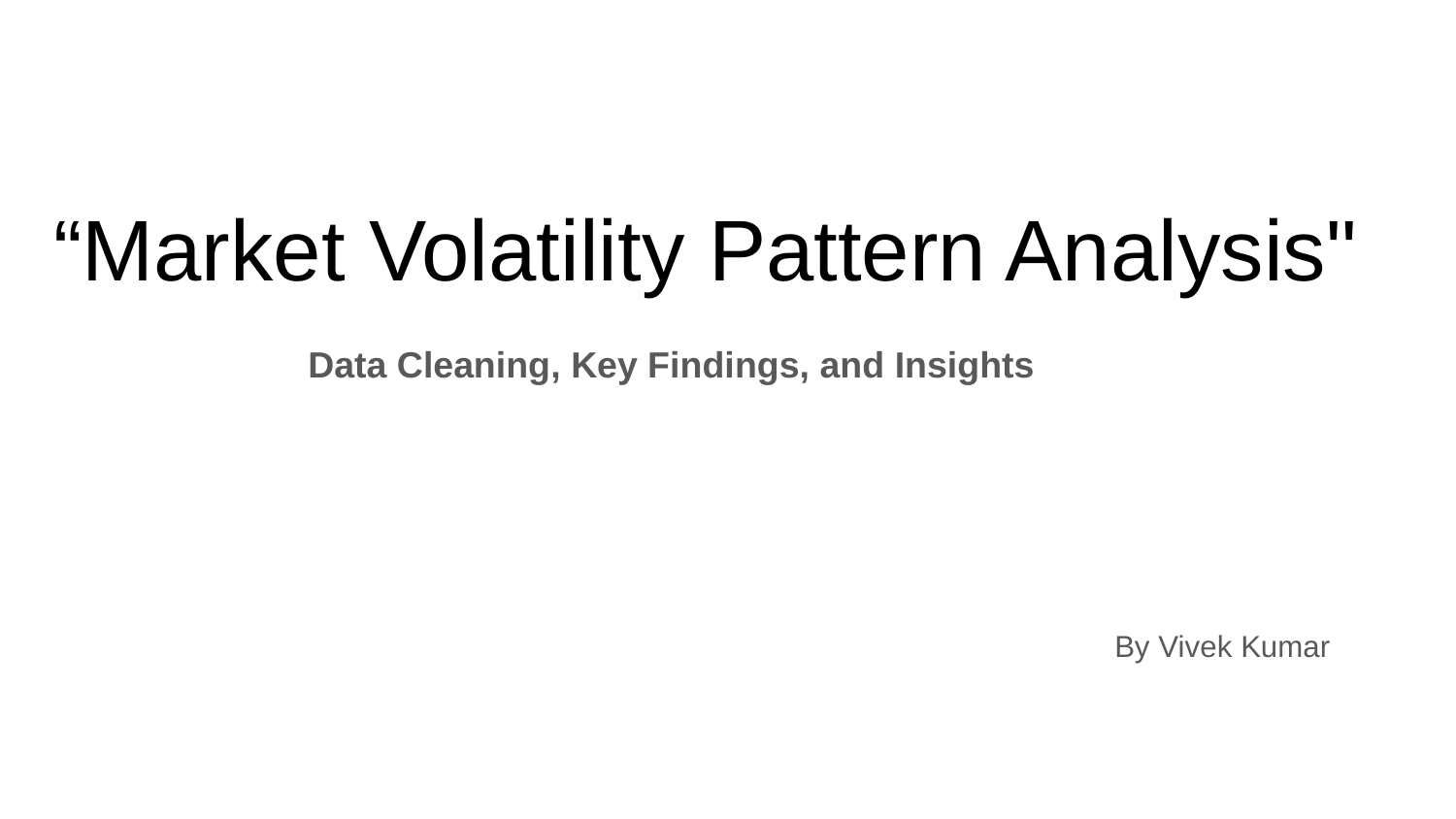

# “Market Volatility Pattern Analysis"
Data Cleaning, Key Findings, and Insights
By Vivek Kumar